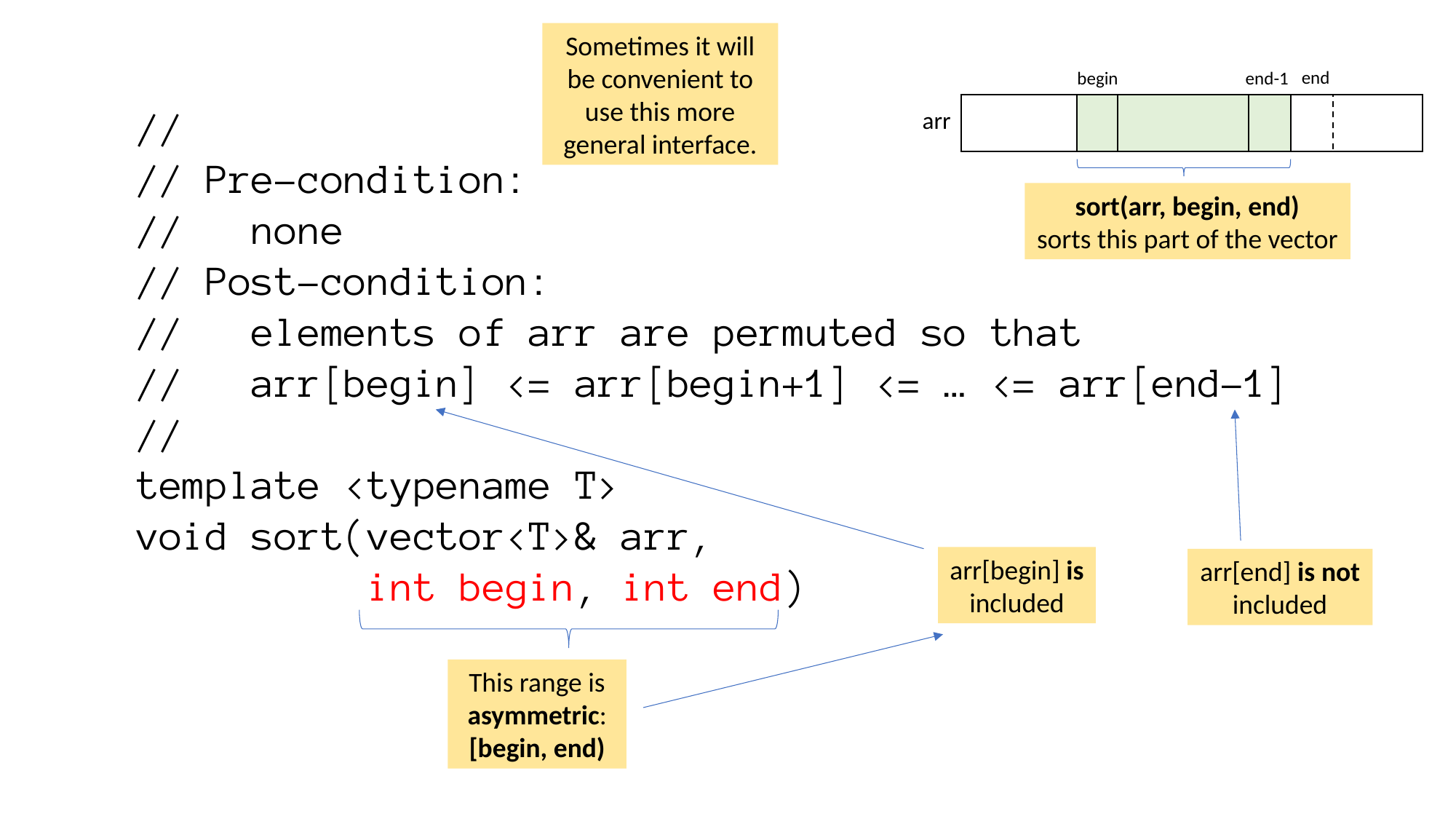

Sometimes it will be convenient to use this more general interface.
end

begin
end-1

//
// Pre-condition:
//   none
// Post-condition:
//   elements of arr are permuted so that
//   arr[begin] <= arr[begin+1] <= … <= arr[end-1]
//
template <typename T>
void sort(vector<T>& arr,
          int begin, int end)

arr
sort(arr, begin, end)
sorts this part of the vector

arr[begin] is included
arr[end] is not included
This range is asymmetric: [begin, end)